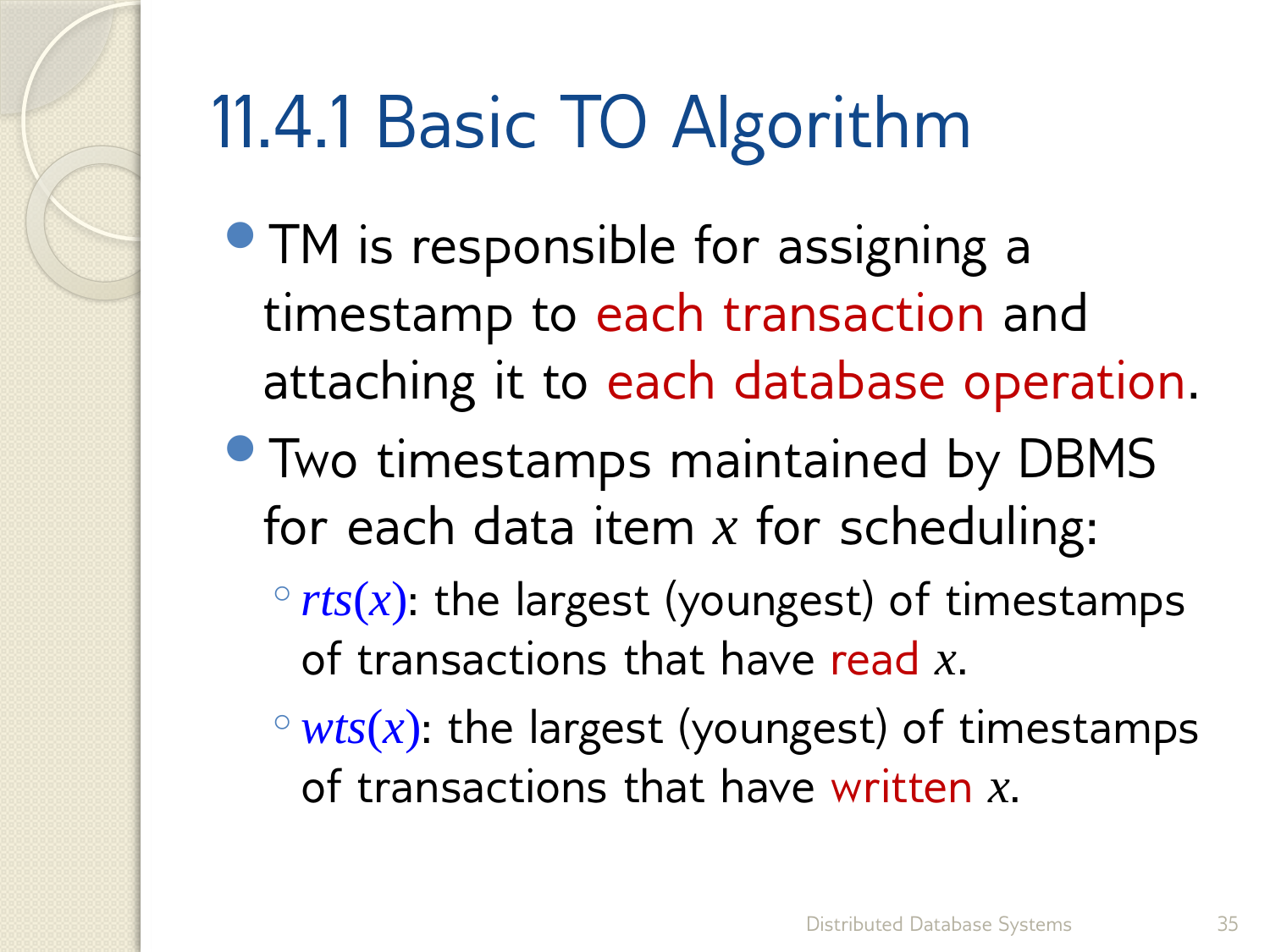

# 11.4.1 Basic TO Algorithm
TM is responsible for assigning a timestamp to each transaction and attaching it to each database operation.
Two timestamps maintained by DBMS for each data item x for scheduling:
rts(x): the largest (youngest) of timestamps of transactions that have read x.
wts(x): the largest (youngest) of timestamps of transactions that have written x.

Distributed Database Systems
35